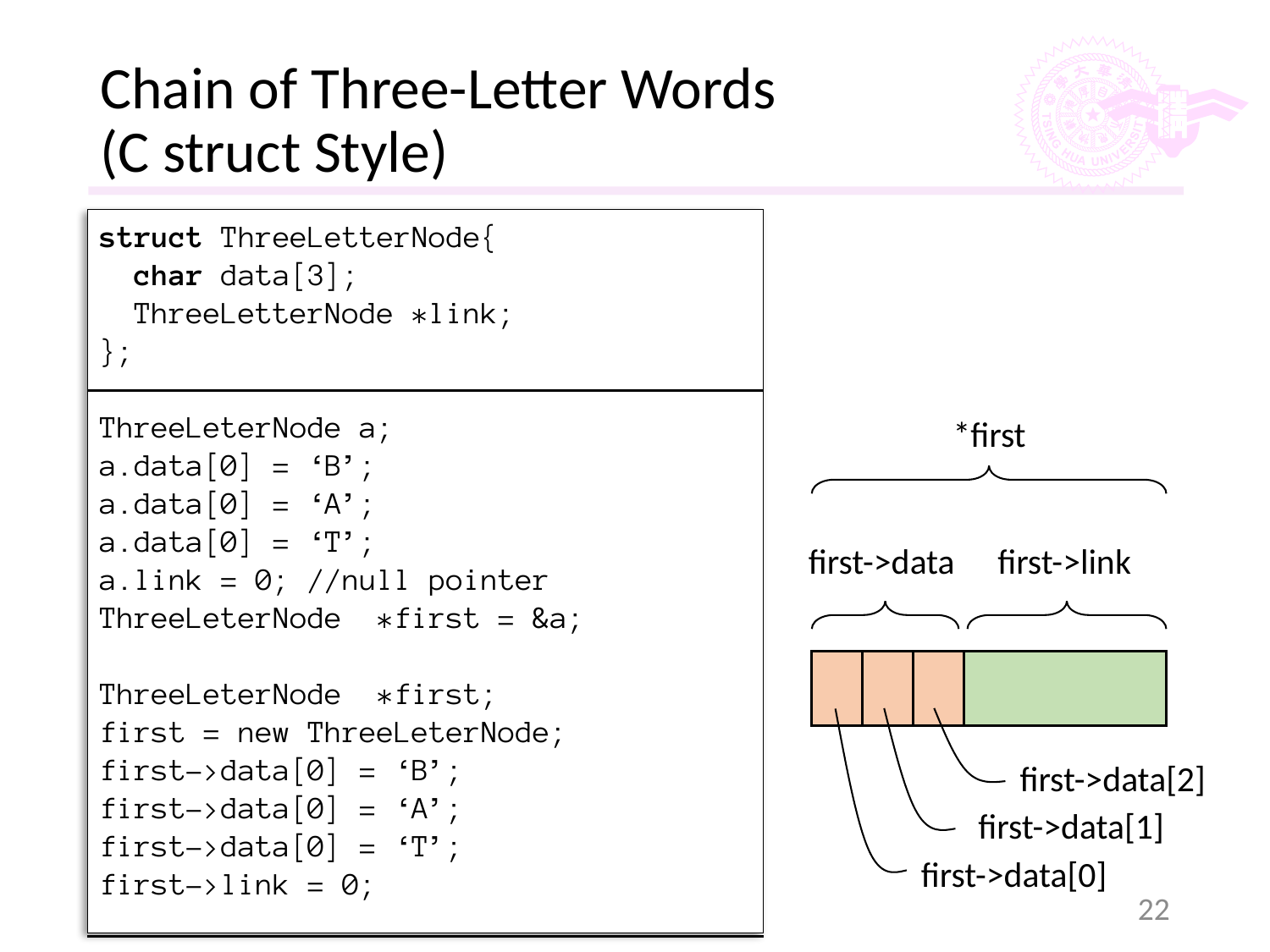

# Chain of Three-Letter Words (C struct Style)
struct ThreeLetterNode{
  char data[3];
  ThreeLetterNode *link;
};

ThreeLeterNode a;
a.data[0] = ‘B’;
a.data[0] = ‘A’;
a.data[0] = ‘T’;
a.link = 0; //null pointer
ThreeLeterNode  *first = &a;

ThreeLeterNode  *first;
first = new ThreeLeterNode;
first->data[0] = ‘B’;
first->data[0] = ‘A’;
first->data[0] = ‘T’;
first->link = 0;

*first

first->data
first->link

first->data[2]
first->data[1]
first->data[0]
22